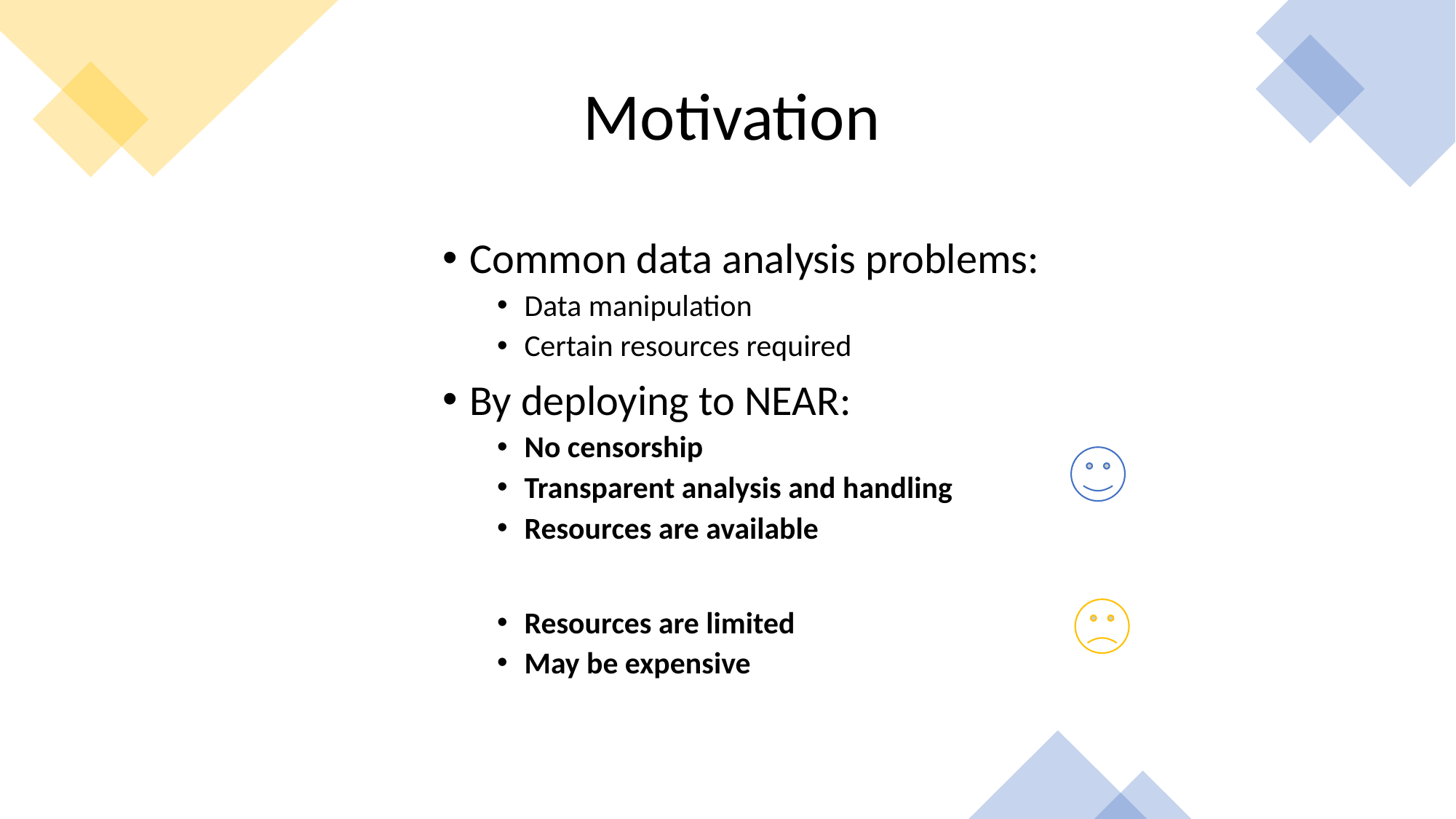

# Motivation

Common data analysis problems:
Data manipulation
Certain resources required
By deploying to NEAR:
No censorship
Transparent analysis and handling
Resources are available

Resources are limited
May be expensive